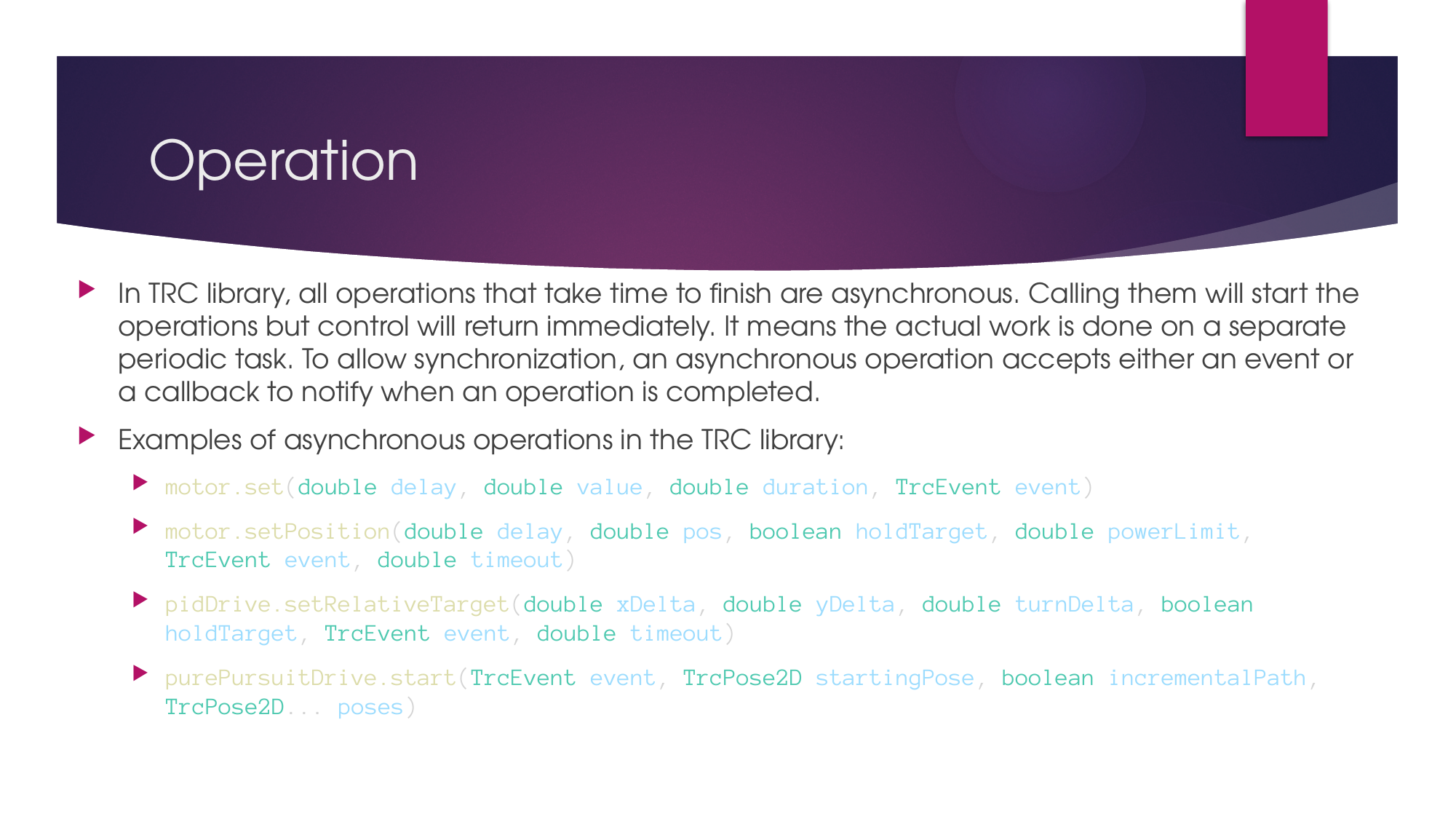

# Operation
In TRC library, all operations that take time to finish are asynchronous. Calling them will start the operations but control will return immediately. It means the actual work is done on a separate periodic task. To allow synchronization, an asynchronous operation accepts either an event or a callback to notify when an operation is completed.
Examples of asynchronous operations in the TRC library:
motor.set(double delay, double value, double duration, TrcEvent event)
motor.setPosition(double delay, double pos, boolean holdTarget, double powerLimit, TrcEvent event, double timeout)
pidDrive.setRelativeTarget(double xDelta, double yDelta, double turnDelta, boolean holdTarget, TrcEvent event, double timeout)
purePursuitDrive.start(TrcEvent event, TrcPose2D startingPose, boolean incrementalPath, TrcPose2D... poses)